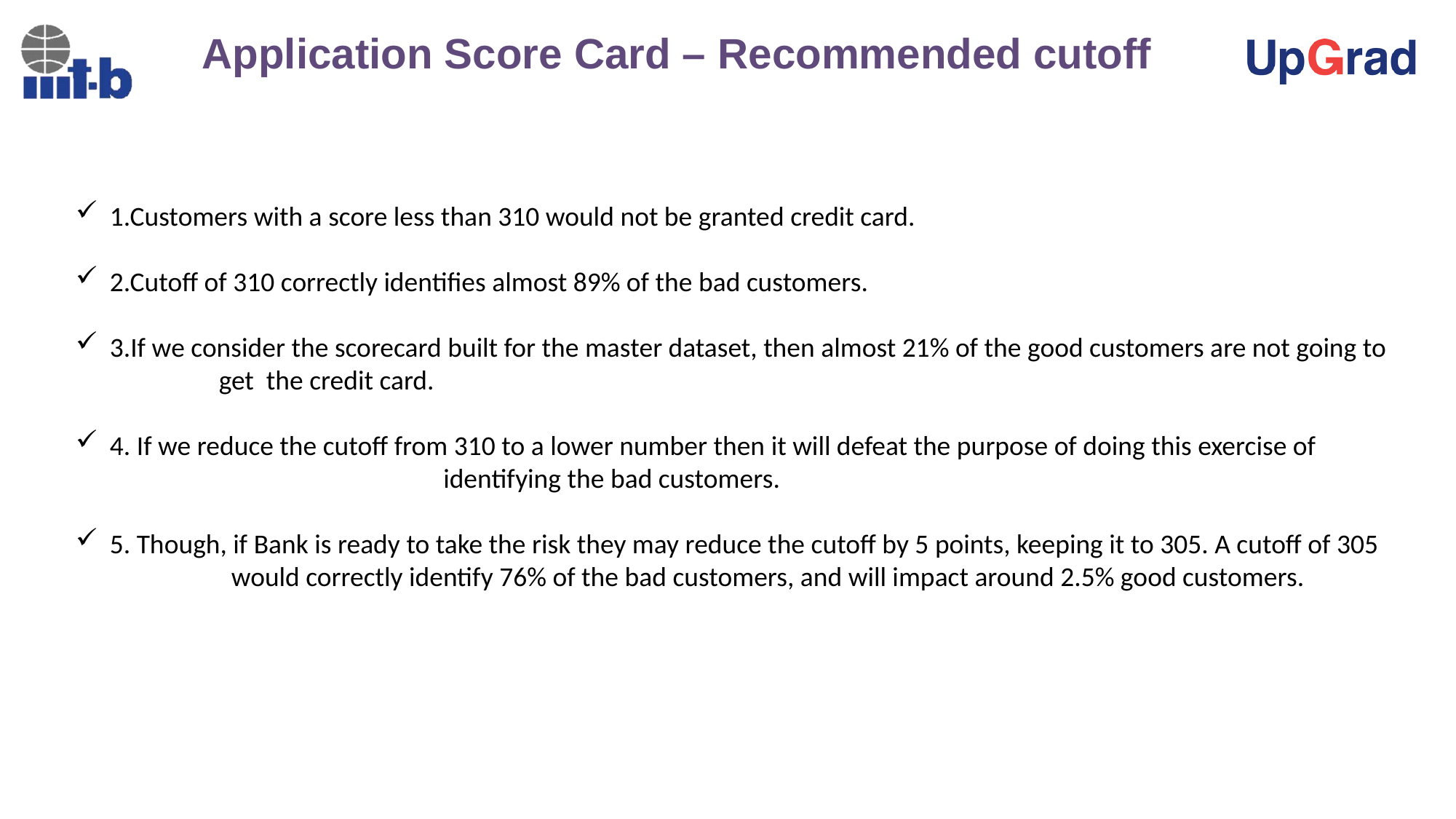

Application Score Card – Recommended cutoff
1.Customers with a score less than 310 would not be granted credit card.

2.Cutoff of 310 correctly identifies almost 89% of the bad customers.

3.If we consider the scorecard built for the master dataset, then almost 21% of the good customers are not going to 	get  the credit card.

4. If we reduce the cutoff from 310 to a lower number then it will defeat the purpose of doing this exercise of 		     	 identifying the bad customers.

5. Though, if Bank is ready to take the risk they may reduce the cutoff by 5 points, keeping it to 305. A cutoff of 305     	  would correctly identify 76% of the bad customers, and will impact around 2.5% good customers.